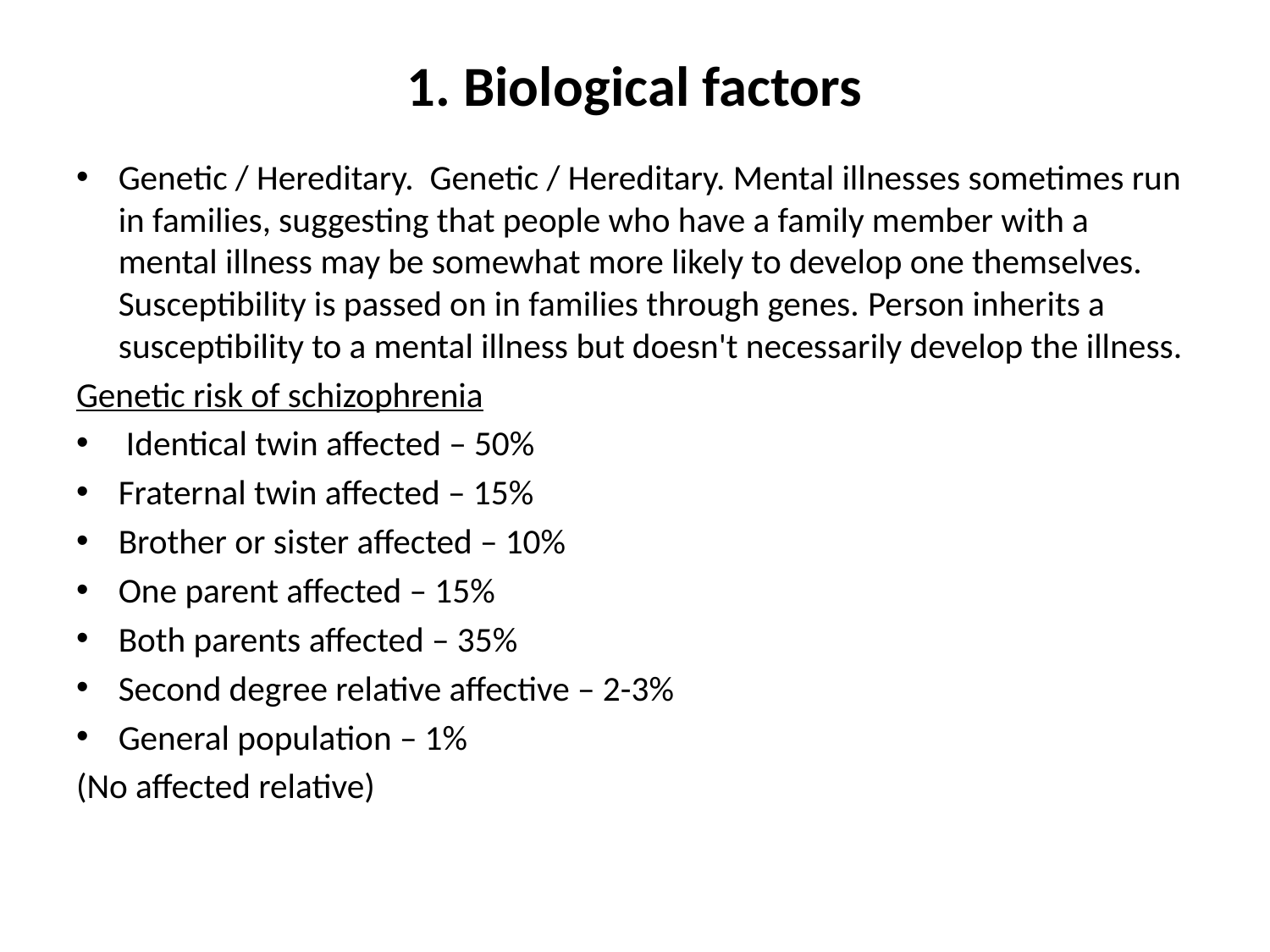

# 1. Biological factors
Genetic / Hereditary.  Genetic / Hereditary. Mental illnesses sometimes run in families, suggesting that people who have a family member with a mental illness may be somewhat more likely to develop one themselves. Susceptibility is passed on in families through genes. Person inherits a susceptibility to a mental illness but doesn't necessarily develop the illness.
Genetic risk of schizophrenia
 Identical twin affected – 50%
Fraternal twin affected – 15%
Brother or sister affected – 10%
One parent affected – 15%
Both parents affected – 35%
Second degree relative affective – 2-3%
General population – 1%
(No affected relative)